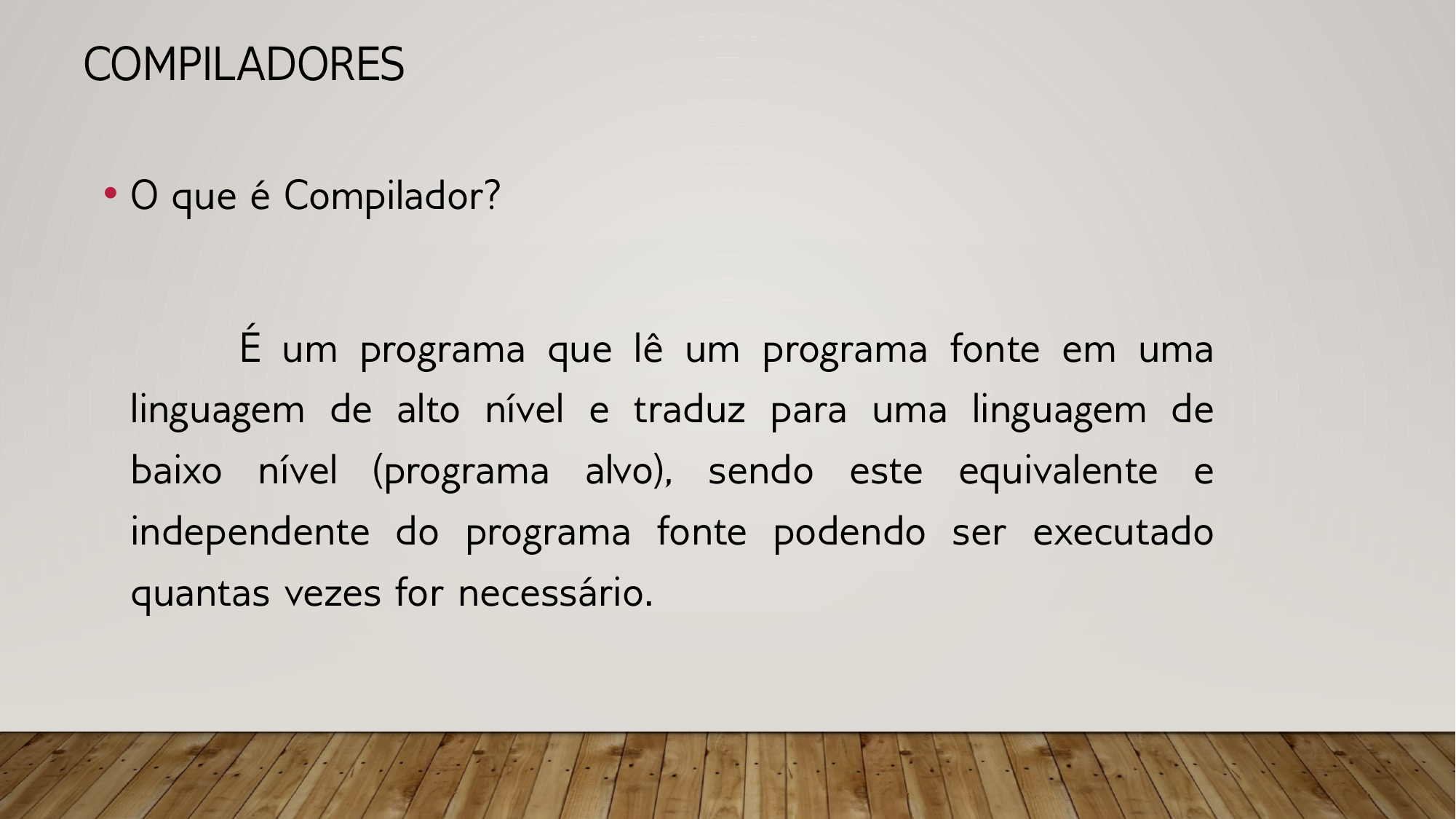

# Compiladores
O que é Compilador?

		É um programa que lê um programa fonte em uma linguagem de alto nível e traduz para uma linguagem de baixo nível (programa alvo), sendo este equivalente e independente do programa fonte podendo ser executado quantas vezes for necessário.